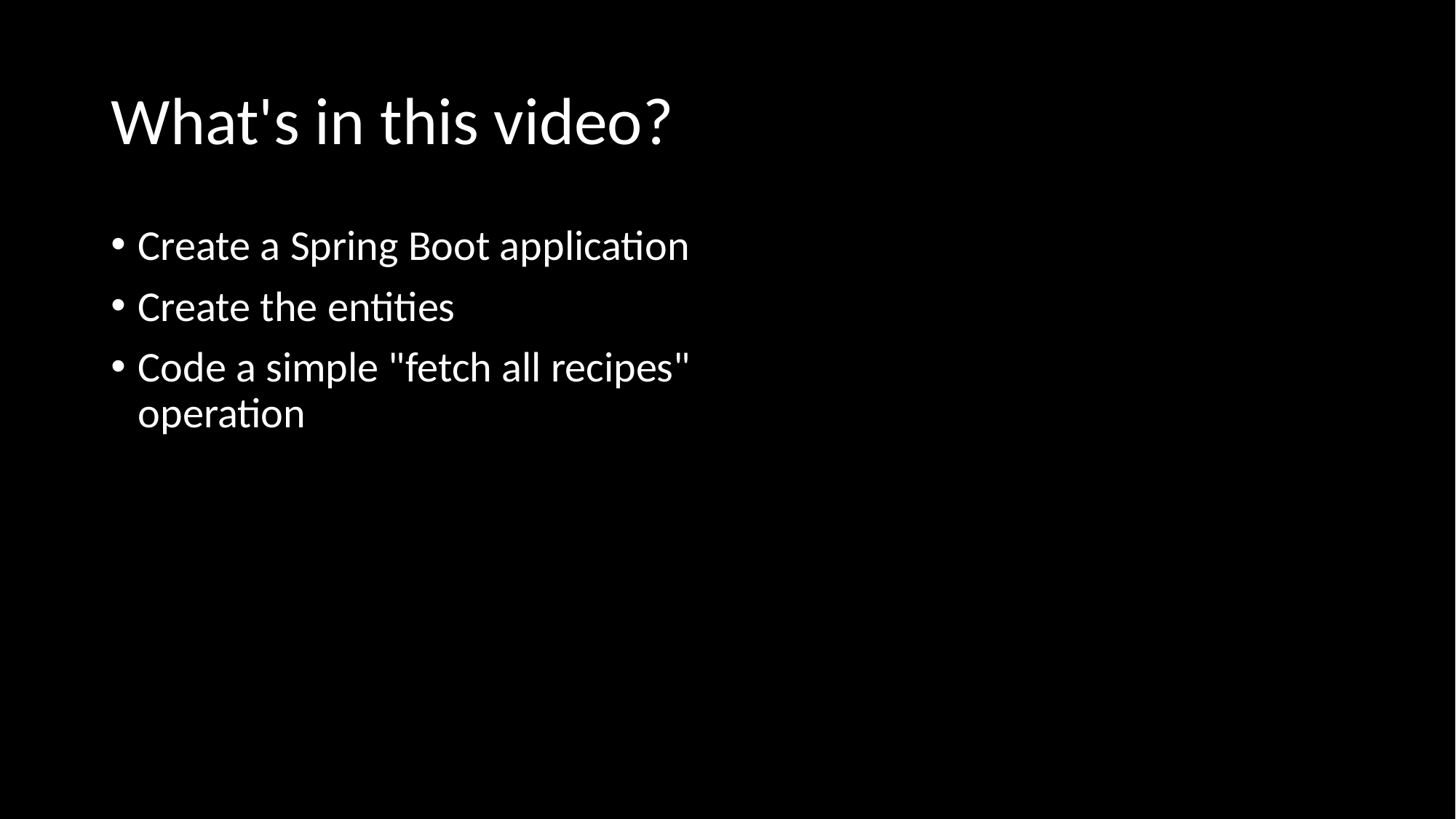

# What's in this video?
Create a Spring Boot application
Create the entities
Code a simple "fetch all recipes" operation